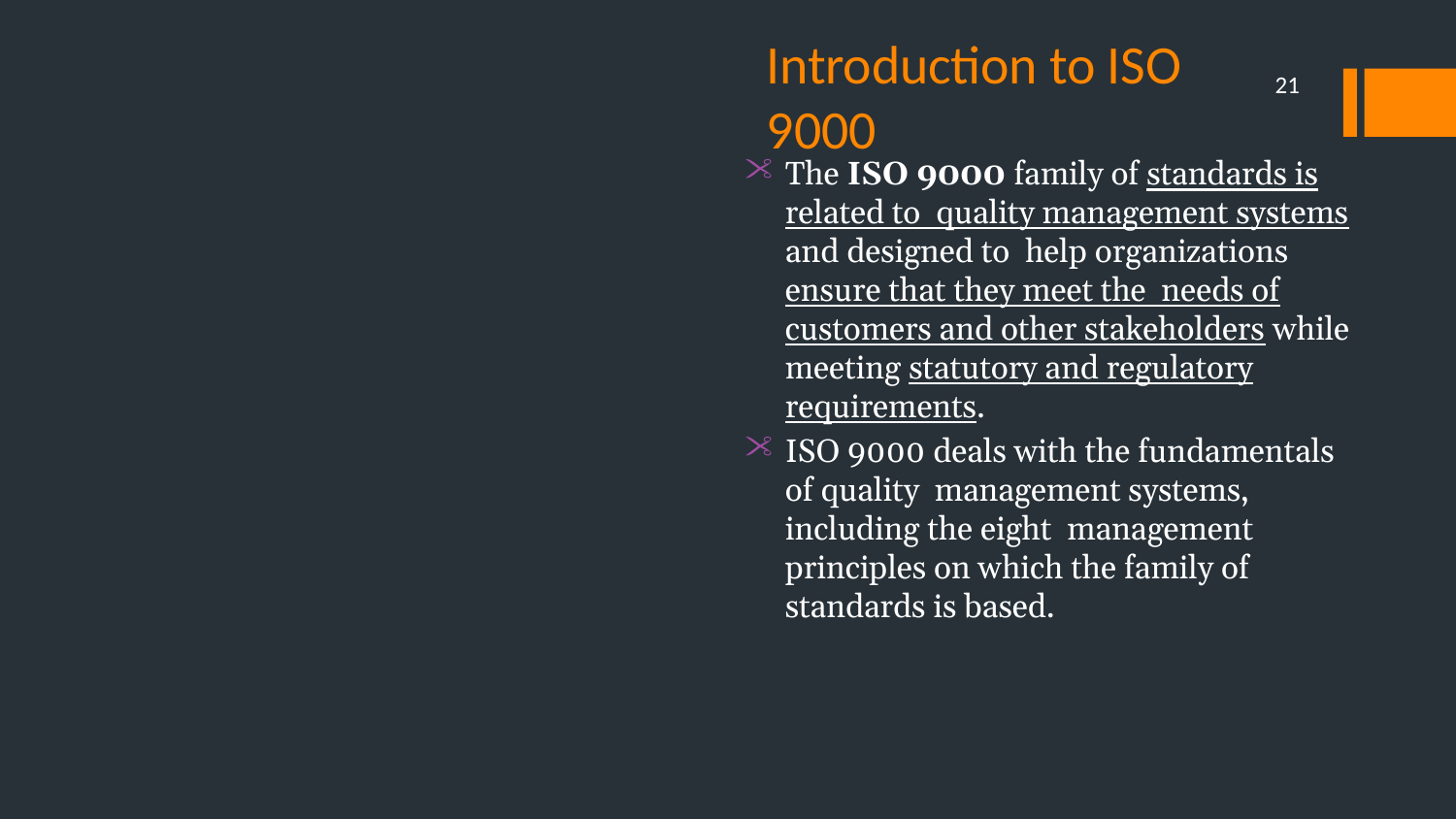

# Introduction to ISO 9000
21
The ISO 9000 family of standards is related to  quality management systems and designed to  help organizations ensure that they meet the  needs of customers and other stakeholders while  meeting statutory and regulatory requirements.
ISO 9000 deals with the fundamentals of quality  management systems, including the eight  management principles on which the family of  standards is based.